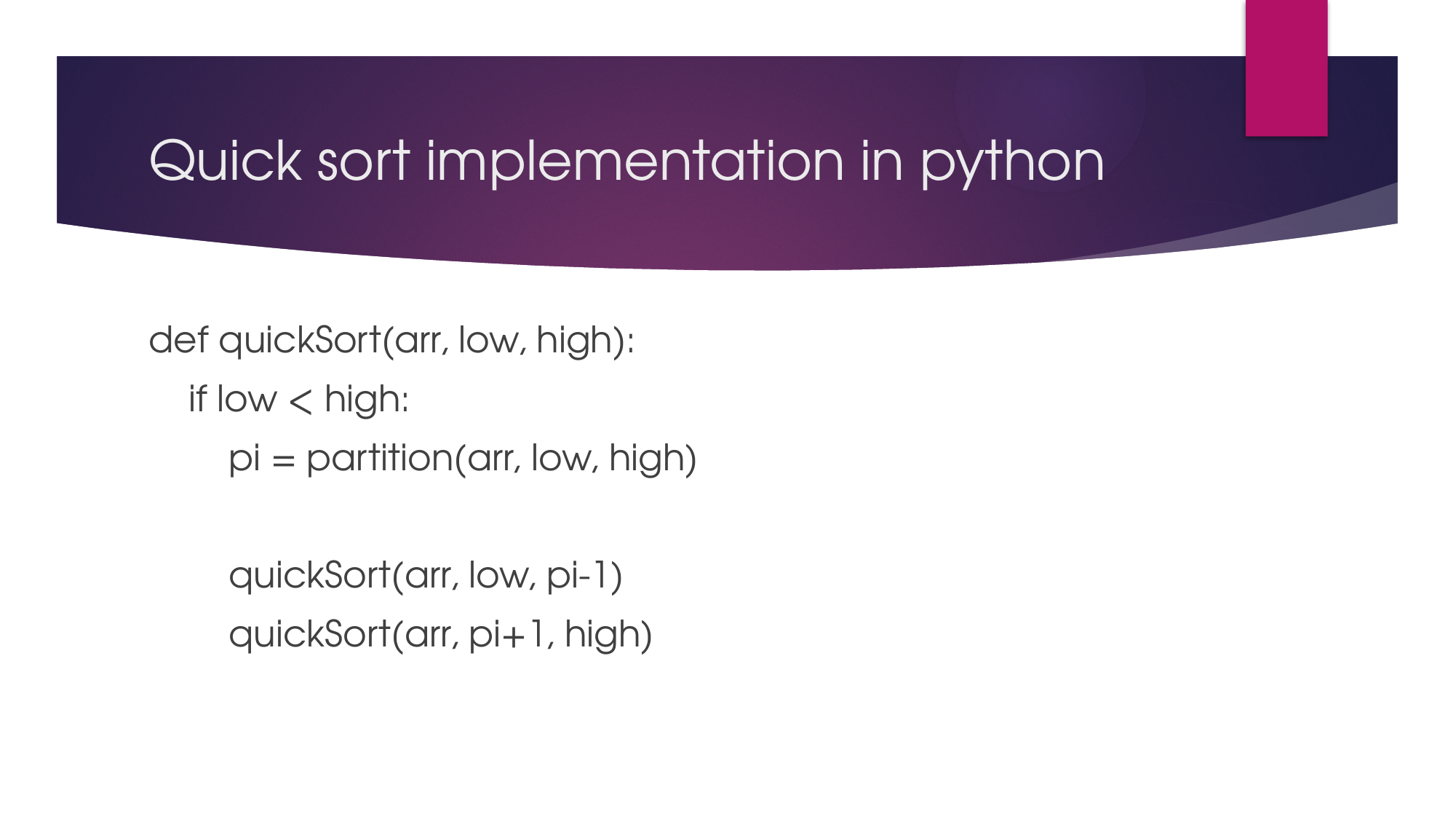

# Quick sort implementation in python
def quickSort(arr, low, high):
    if low < high:
        pi = partition(arr, low, high)

        quickSort(arr, low, pi-1)
        quickSort(arr, pi+1, high)